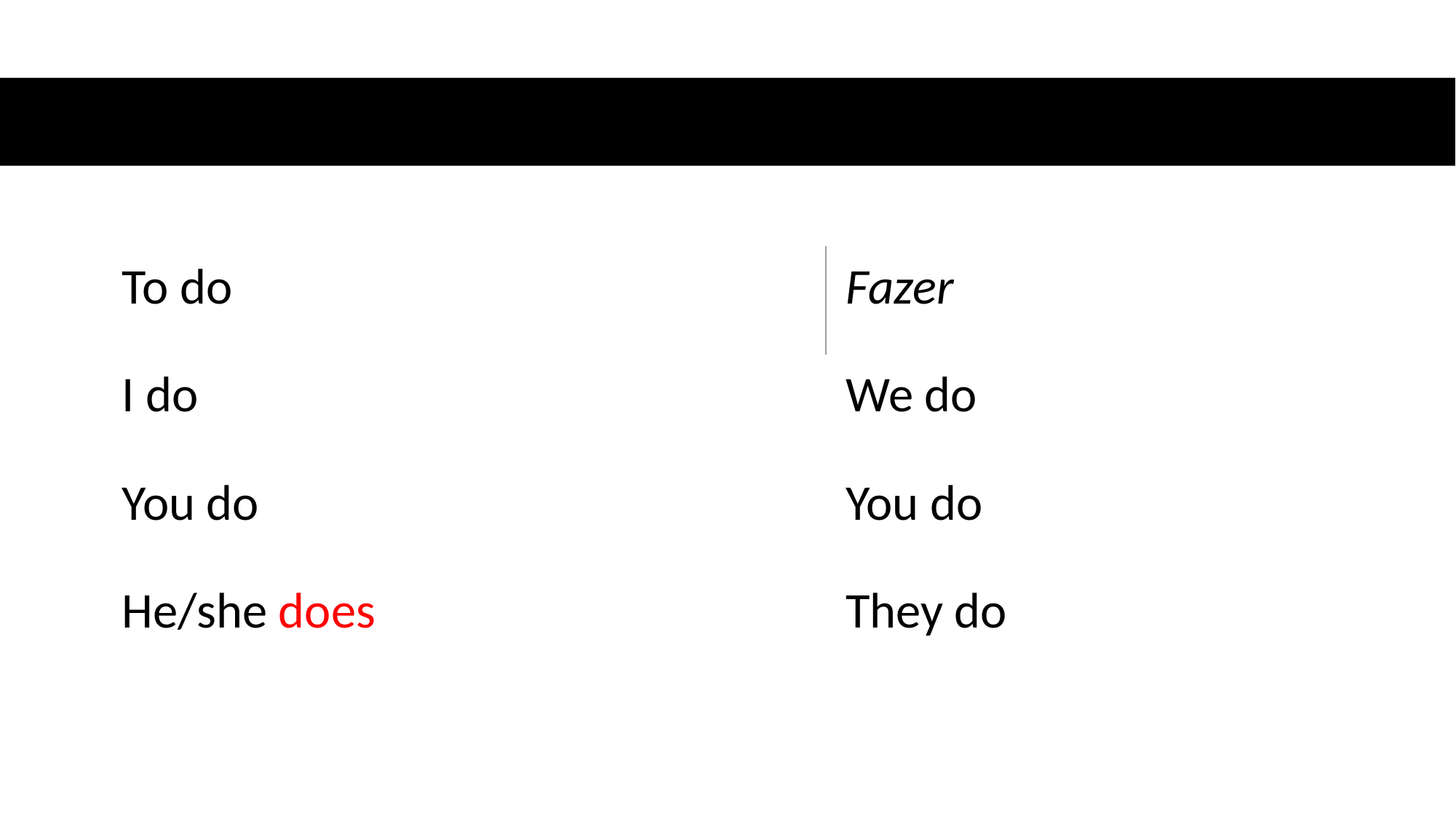

#

| To do | Fazer |
| --- | --- |
| I do | We do |
| You do | You do |
| He/she does | They do |